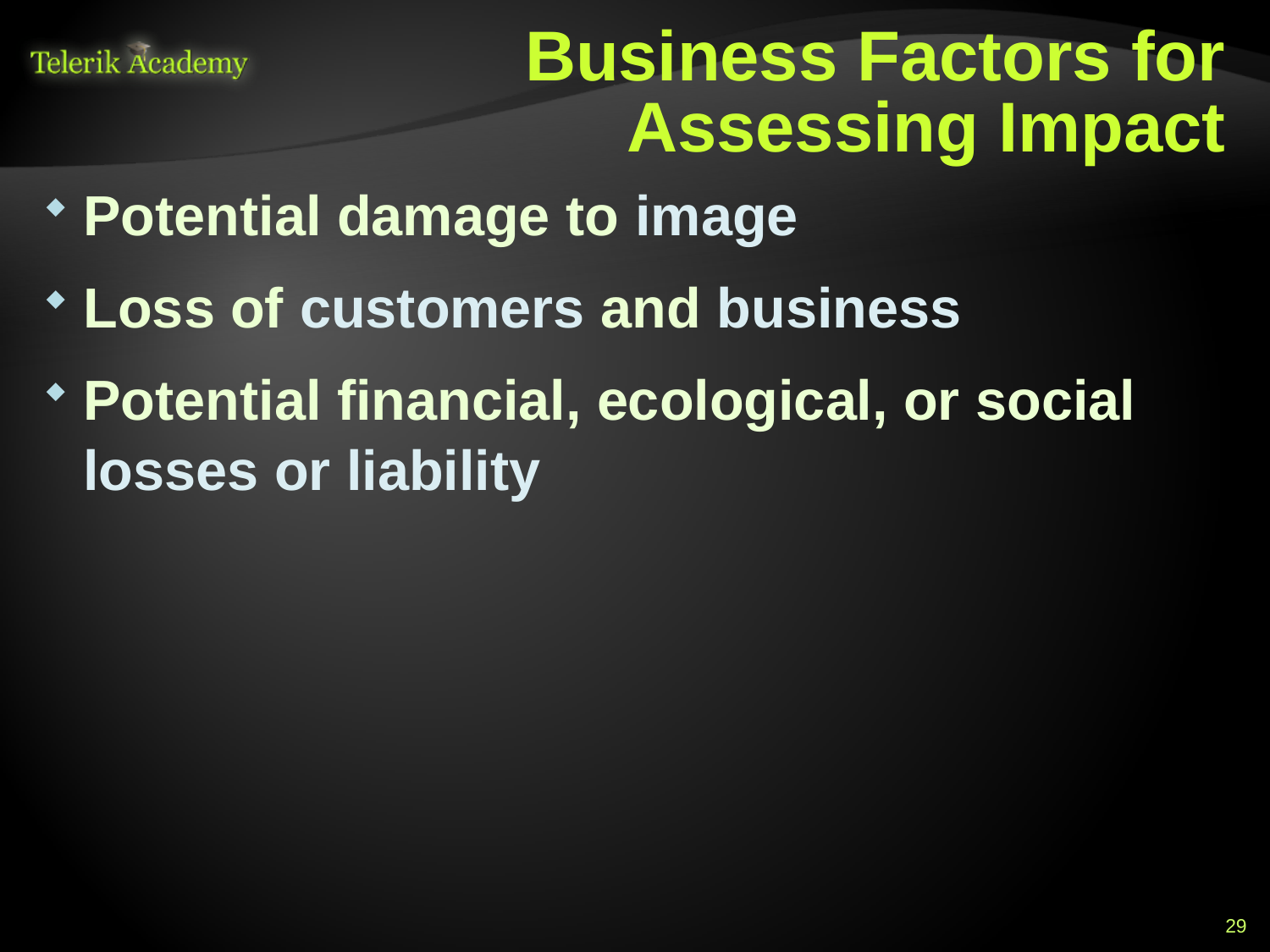

# Business Factors for Assessing Impact
Potential damage to image
Loss of customers and business
Potential financial, ecological, or social losses or liability
29